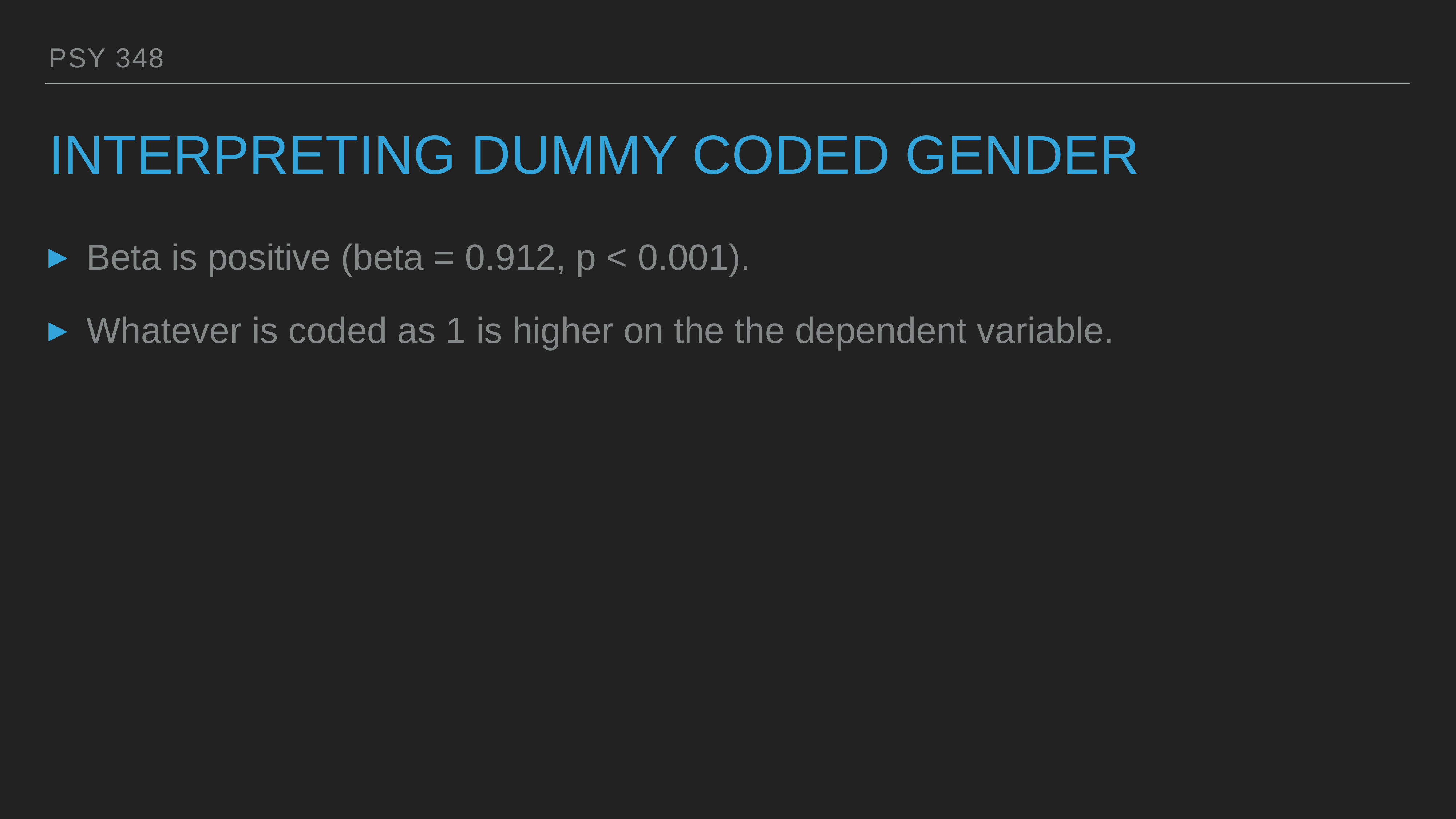

PSY 348
# Interpreting dummy coded gender
Beta is positive (beta = 0.912, p < 0.001).
Whatever is coded as 1 is higher on the the dependent variable.